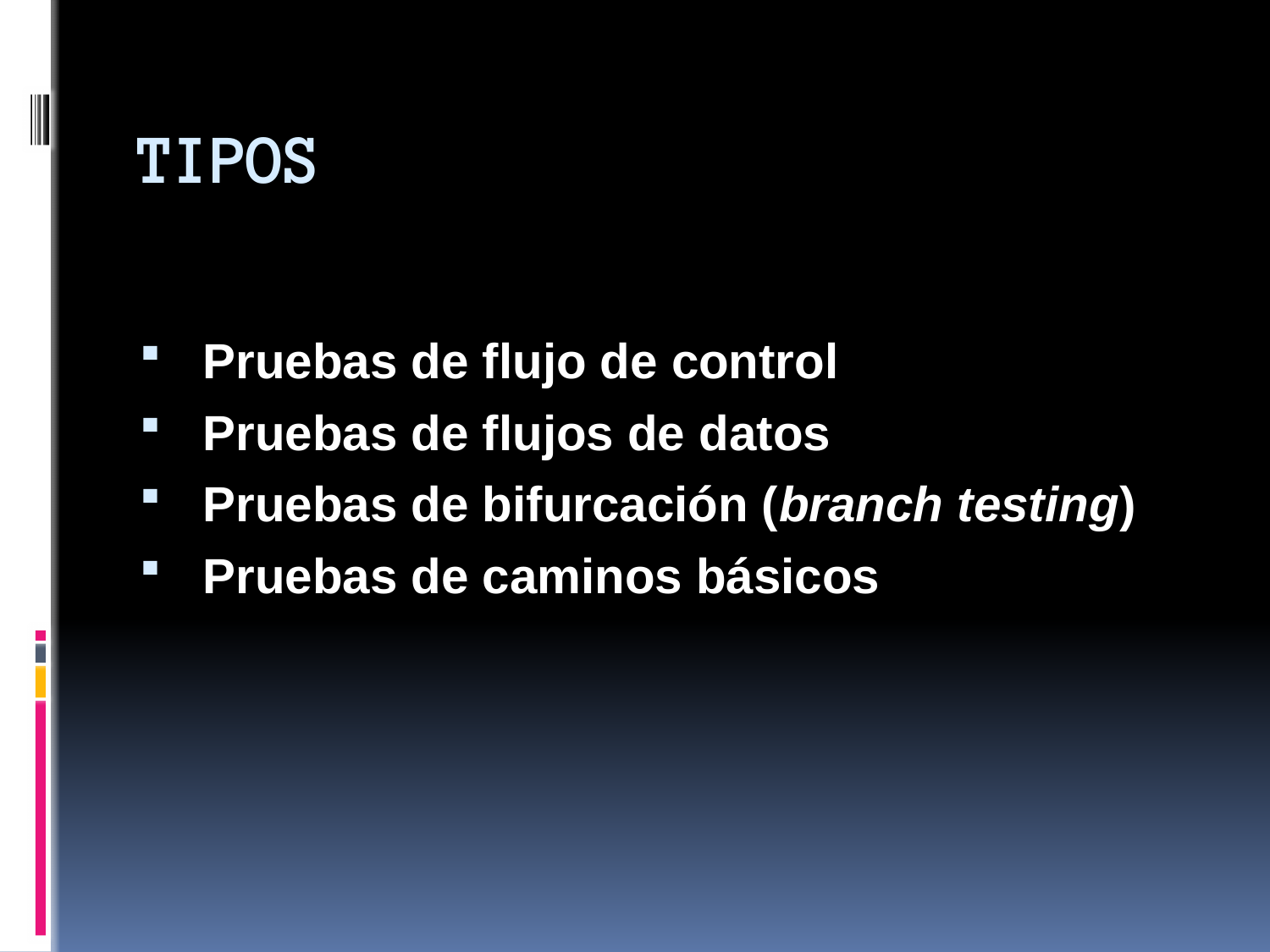

# TIPOS

Pruebas de flujo de control
Pruebas de flujos de datos
Pruebas de bifurcación (branch testing)
Pruebas de caminos básicos